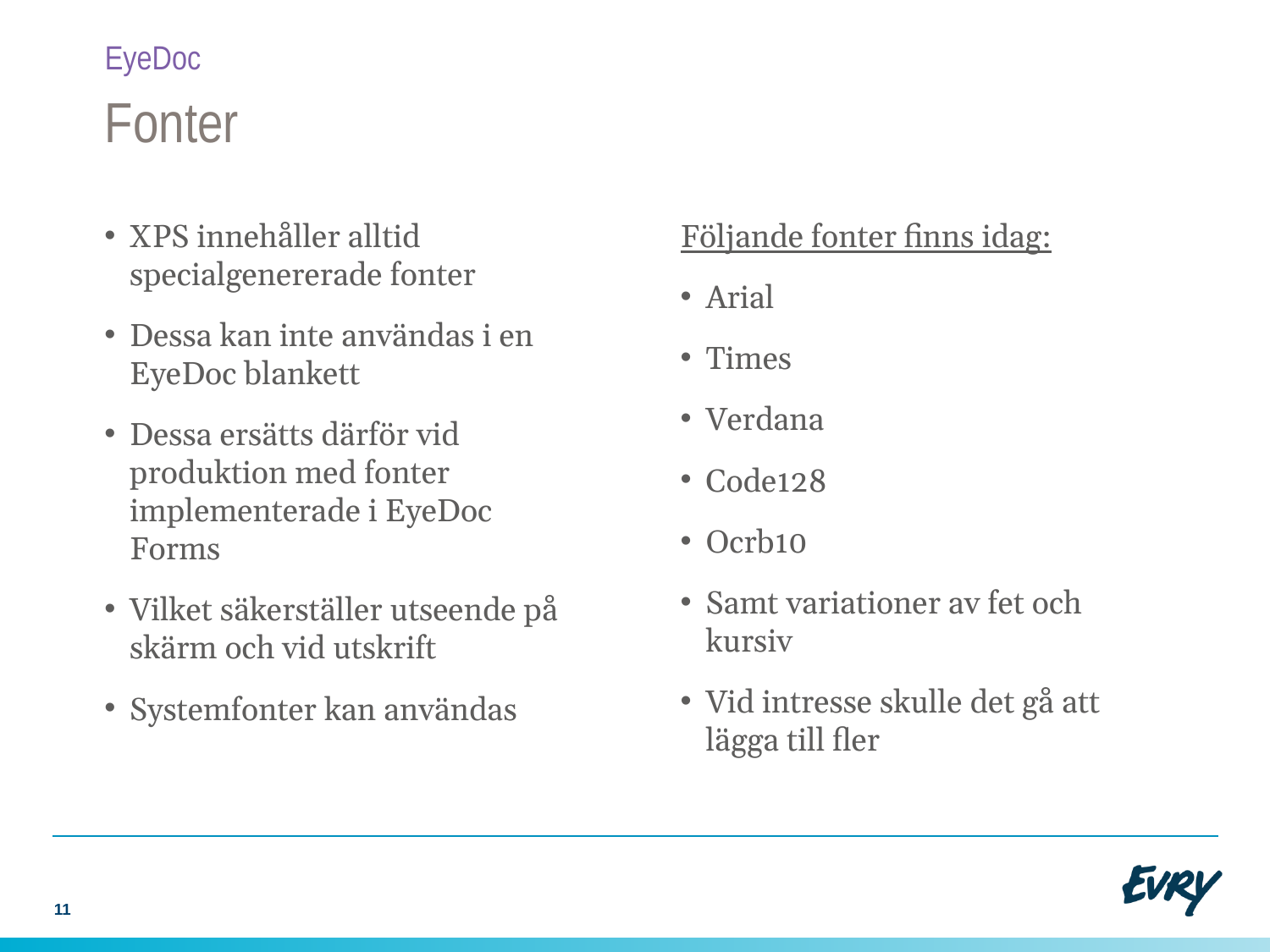

EyeDoc
# Fonter
XPS innehåller alltid specialgenererade fonter
Dessa kan inte användas i en EyeDoc blankett
Dessa ersätts därför vid produktion med fonter implementerade i EyeDoc Forms
Vilket säkerställer utseende på skärm och vid utskrift
Systemfonter kan användas

Följande fonter finns idag:
Arial
Times
Verdana
Code128
Ocrb10
Samt variationer av fet och kursiv
Vid intresse skulle det gå att lägga till fler

11